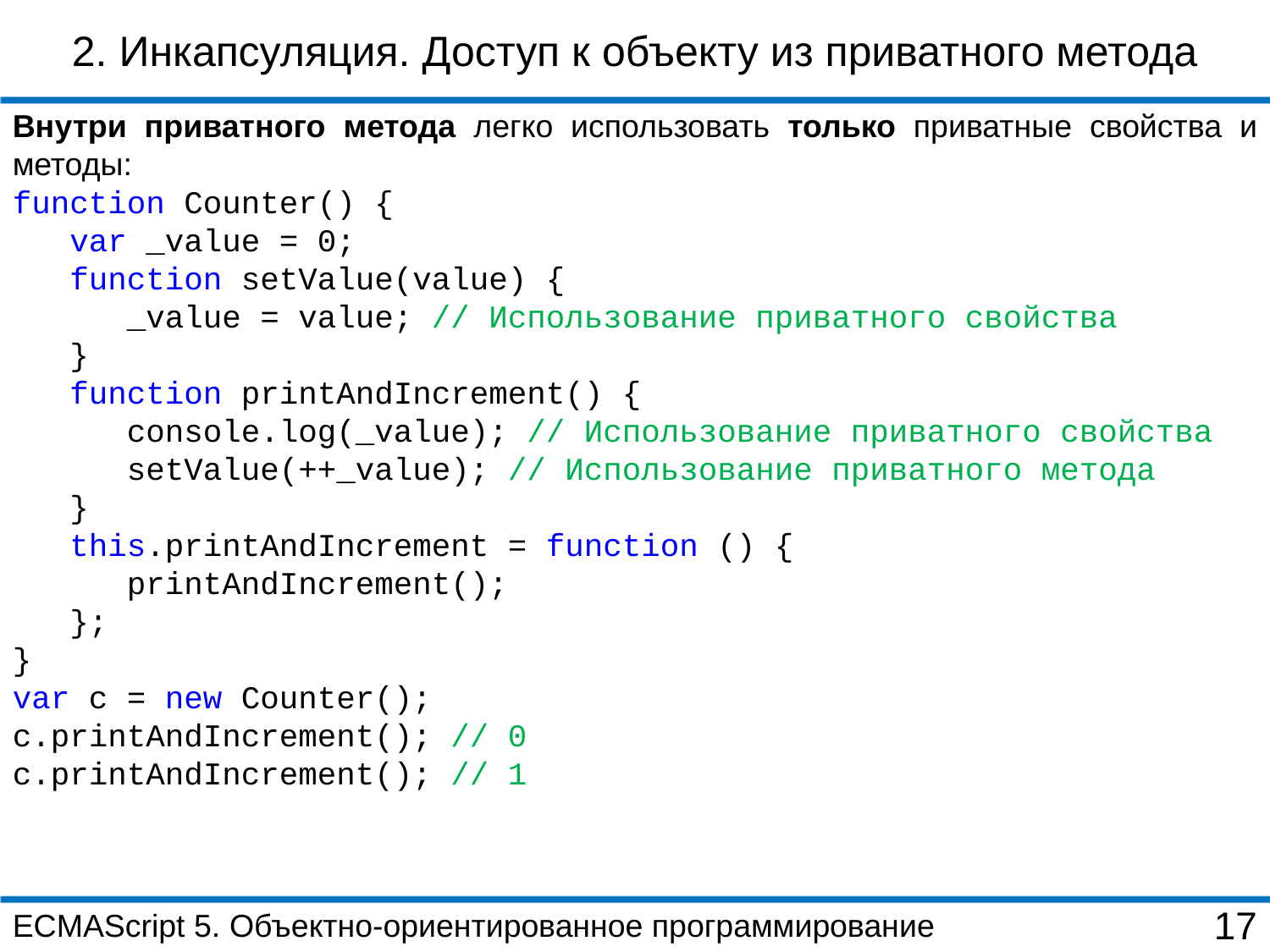

2. Инкапсуляция. Доступ к объекту из приватного метода
Внутри приватного метода легко использовать только приватные свойства и методы:
function Counter() {
   var _value = 0;
   function setValue(value) {
      _value = value; // Использование приватного свойства
   }
   function printAndIncrement() {
      console.log(_value); // Использование приватного свойства
      setValue(++_value); // Использование приватного метода
   }
   this.printAndIncrement = function () {
      printAndIncrement();
   };
}
var c = new Counter();
c.printAndIncrement(); // 0
c.printAndIncrement(); // 1
ECMAScript 5. Объектно-ориентированное программирование
17